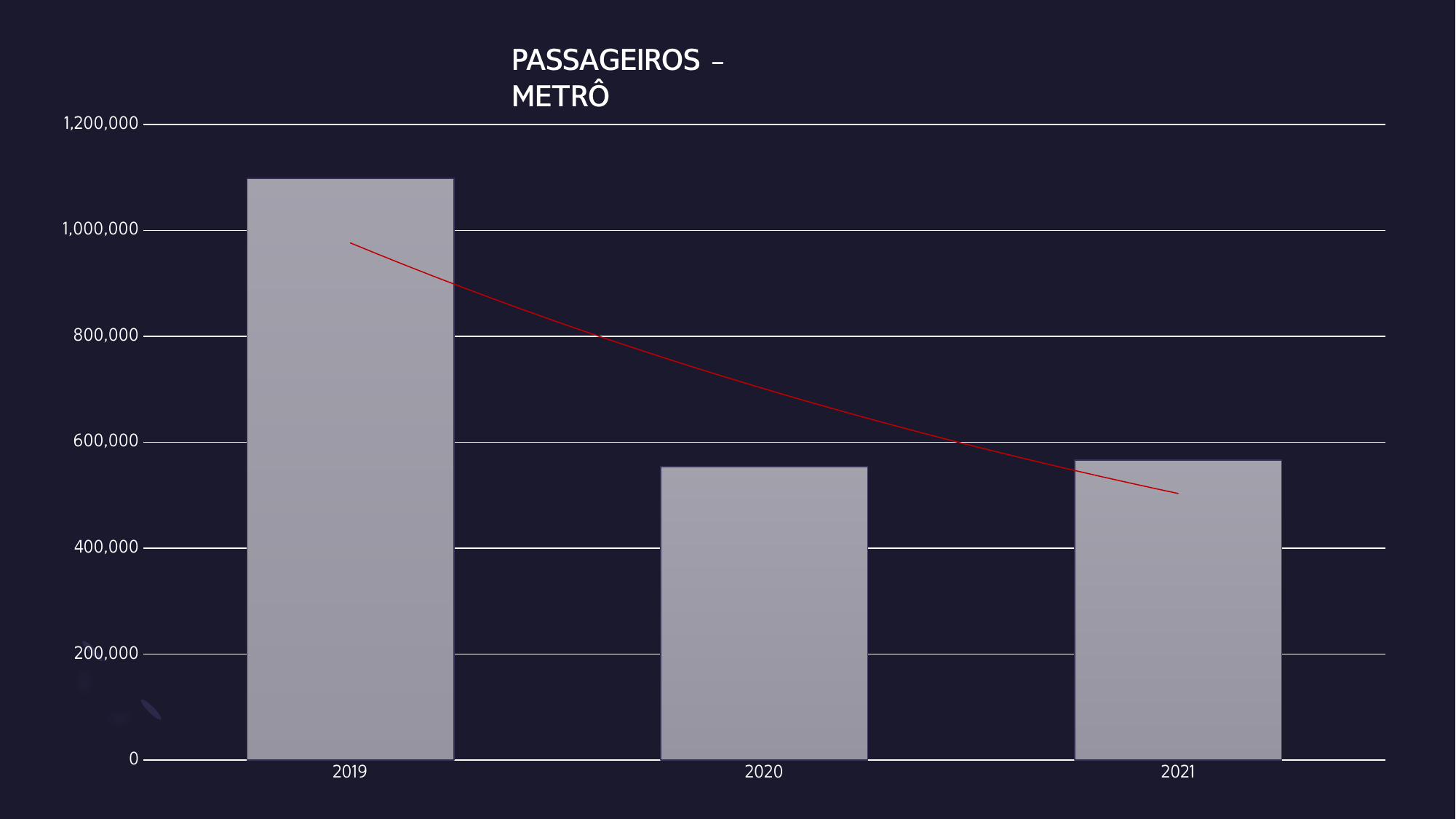

PASSAGEIROS – METRÔ

### Chart

| Category | Total |
|---|---|
| 2019 | 1098042.0 |
| 2020 | 554424.0 |
| 2021 | 566040.0 |